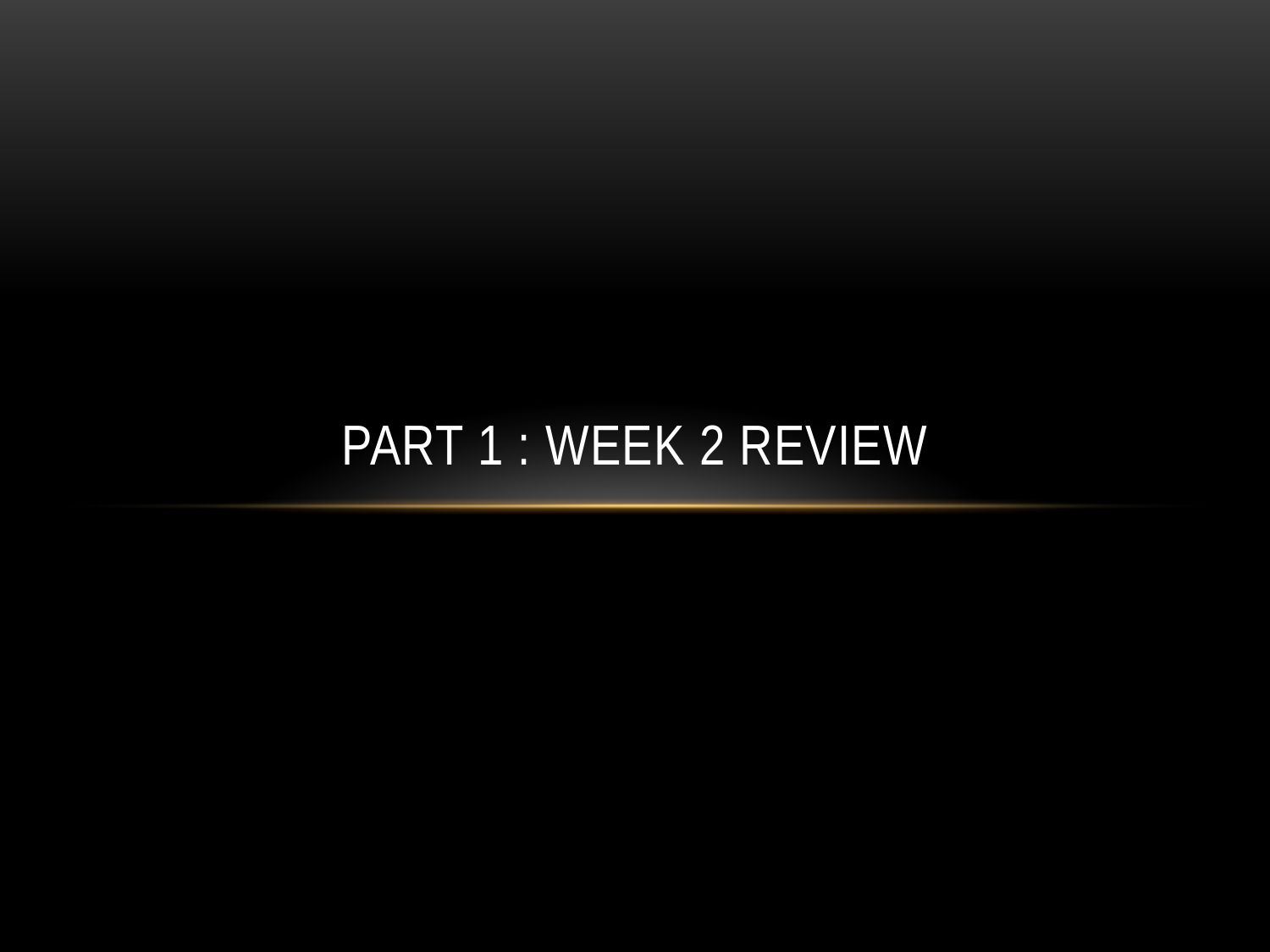

# Part 1 : week 2 review